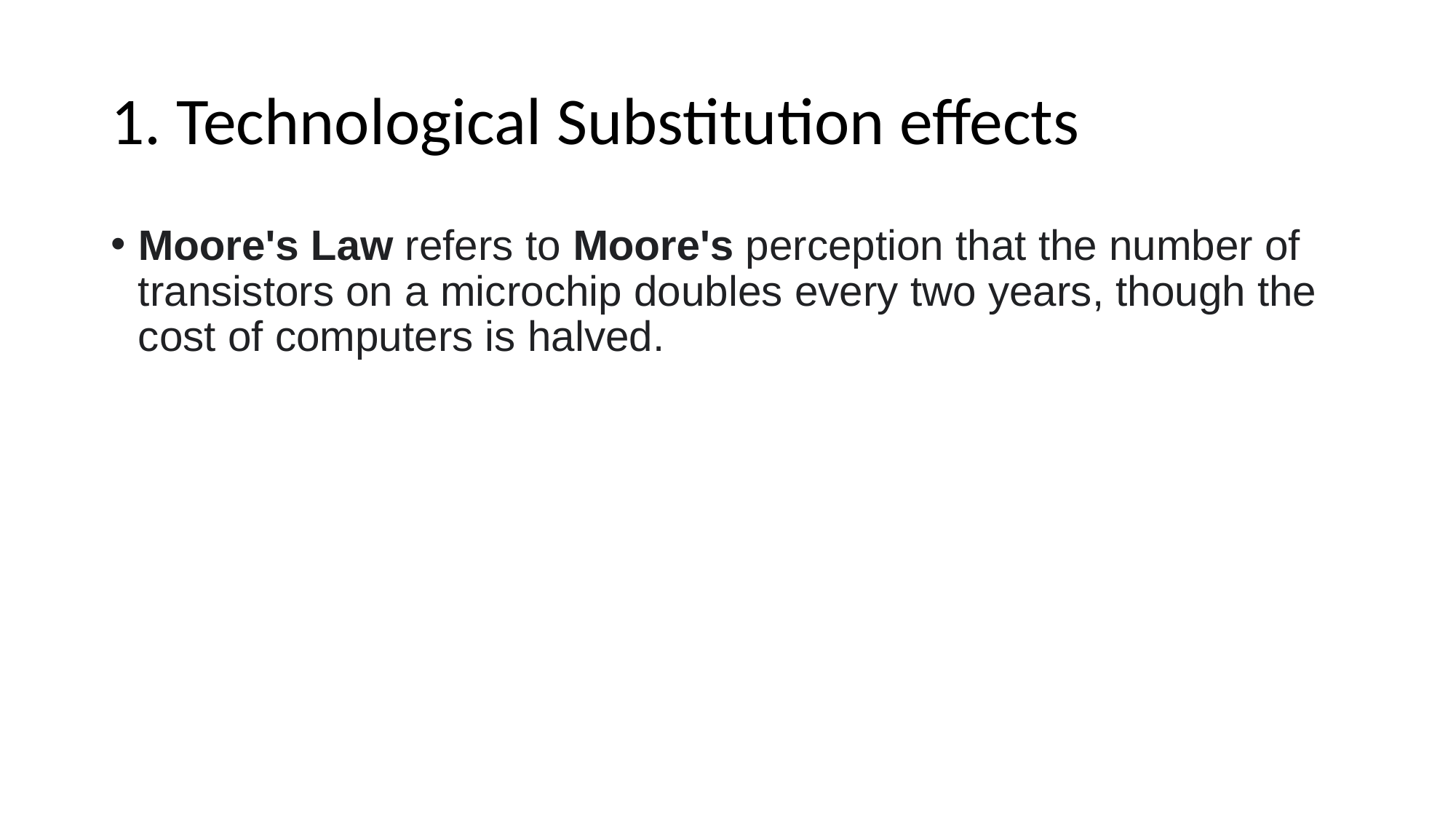

# 1. Technological Substitution effects
Moore's Law refers to Moore's perception that the number of transistors on a microchip doubles every two years, though the cost of computers is halved.